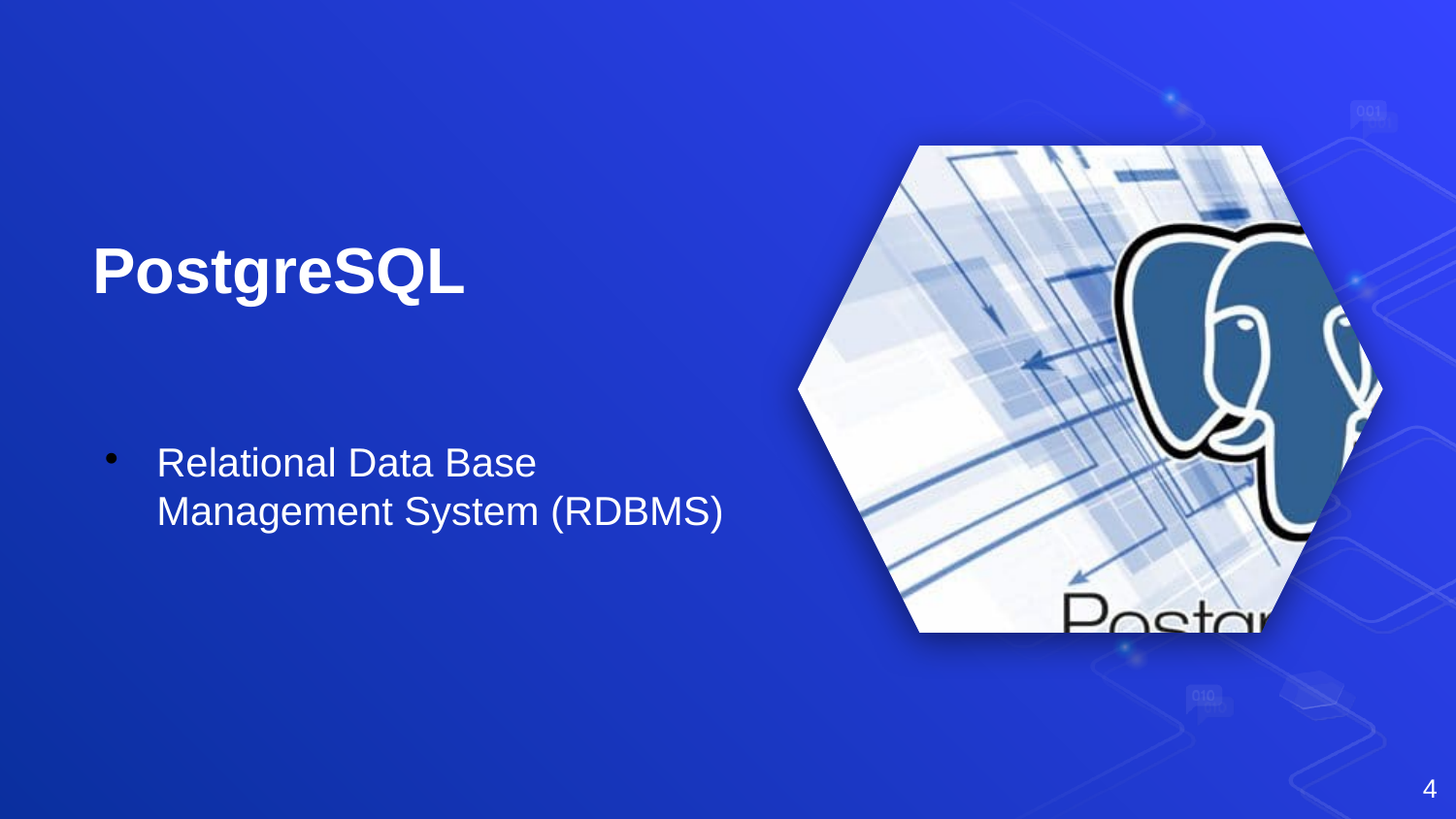

# PostgreSQL
Relational Data Base Management System (RDBMS)
4